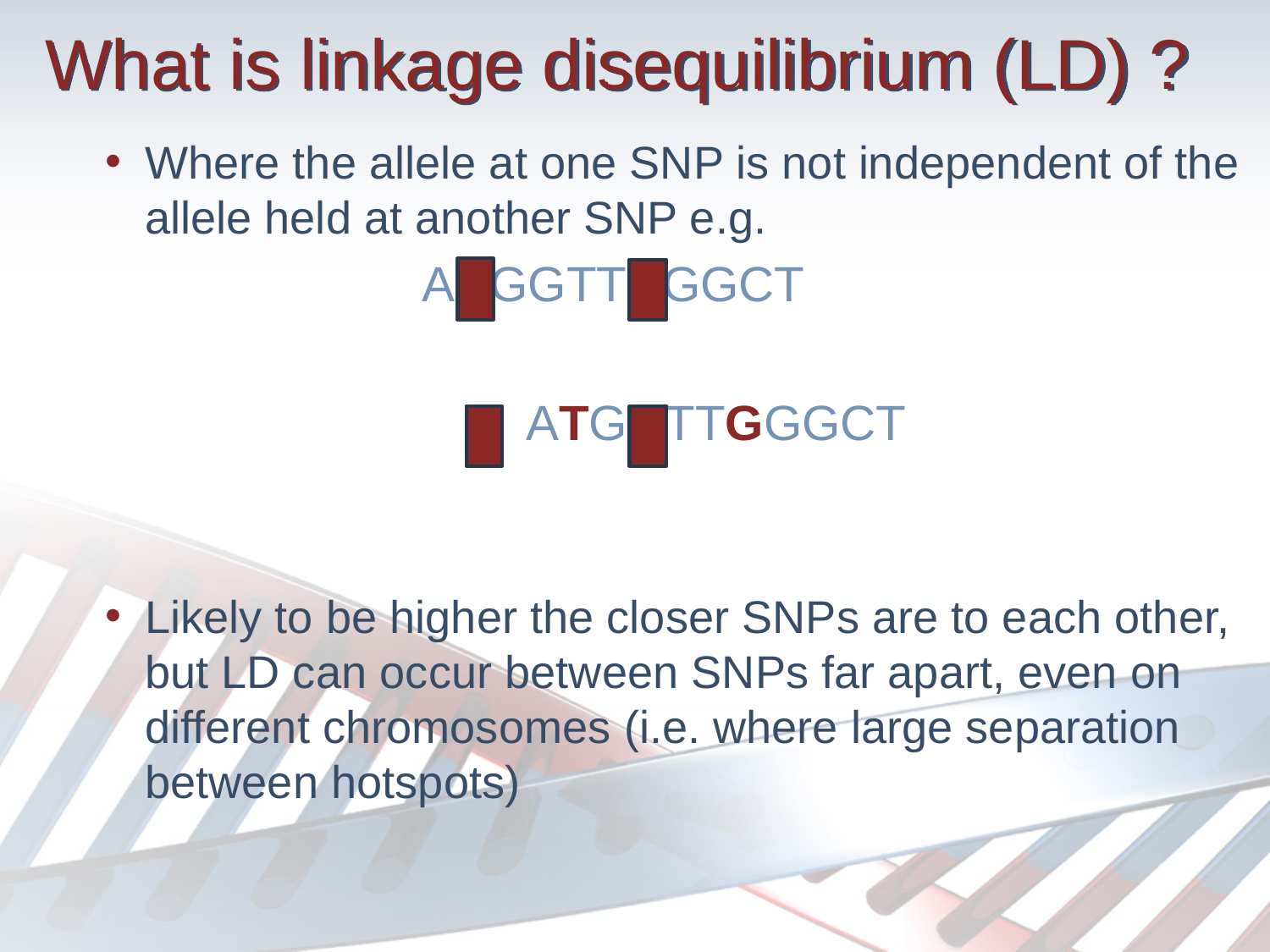

# What is linkage disequilibrium (LD) ?

Where the allele at one SNP is not independent of the allele held at another SNP e.g.
                       ACGGTTAGGCT

				ATGGTTGGGCT

Likely to be higher the closer SNPs are to each other, but LD can occur between SNPs far apart, even on different chromosomes (i.e. where large separation between hotspots)